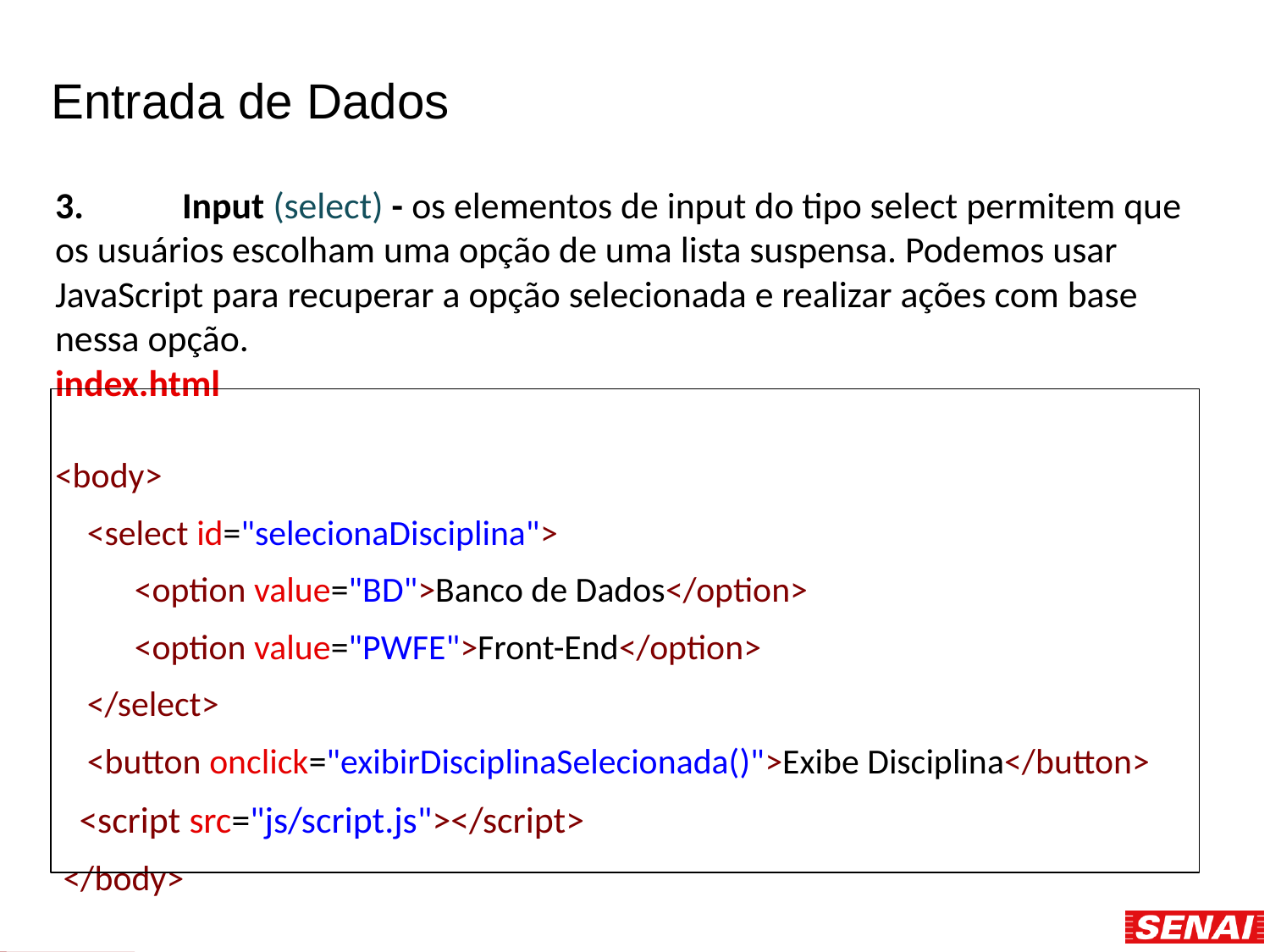

# Entrada de Dados
3.	Input (select) - os elementos de input do tipo select permitem que os usuários escolham uma opção de uma lista suspensa. Podemos usar JavaScript para recuperar a opção selecionada e realizar ações com base nessa opção.                                                                                             index.html

<body>
    <select id="selecionaDisciplina">
  <option value="BD">Banco de Dados</option>
  <option value="PWFE">Front-End</option>
    </select>
    <button onclick="exibirDisciplinaSelecionada()">Exibe Disciplina</button>
   <script src="js/script.js"></script>
 </body>